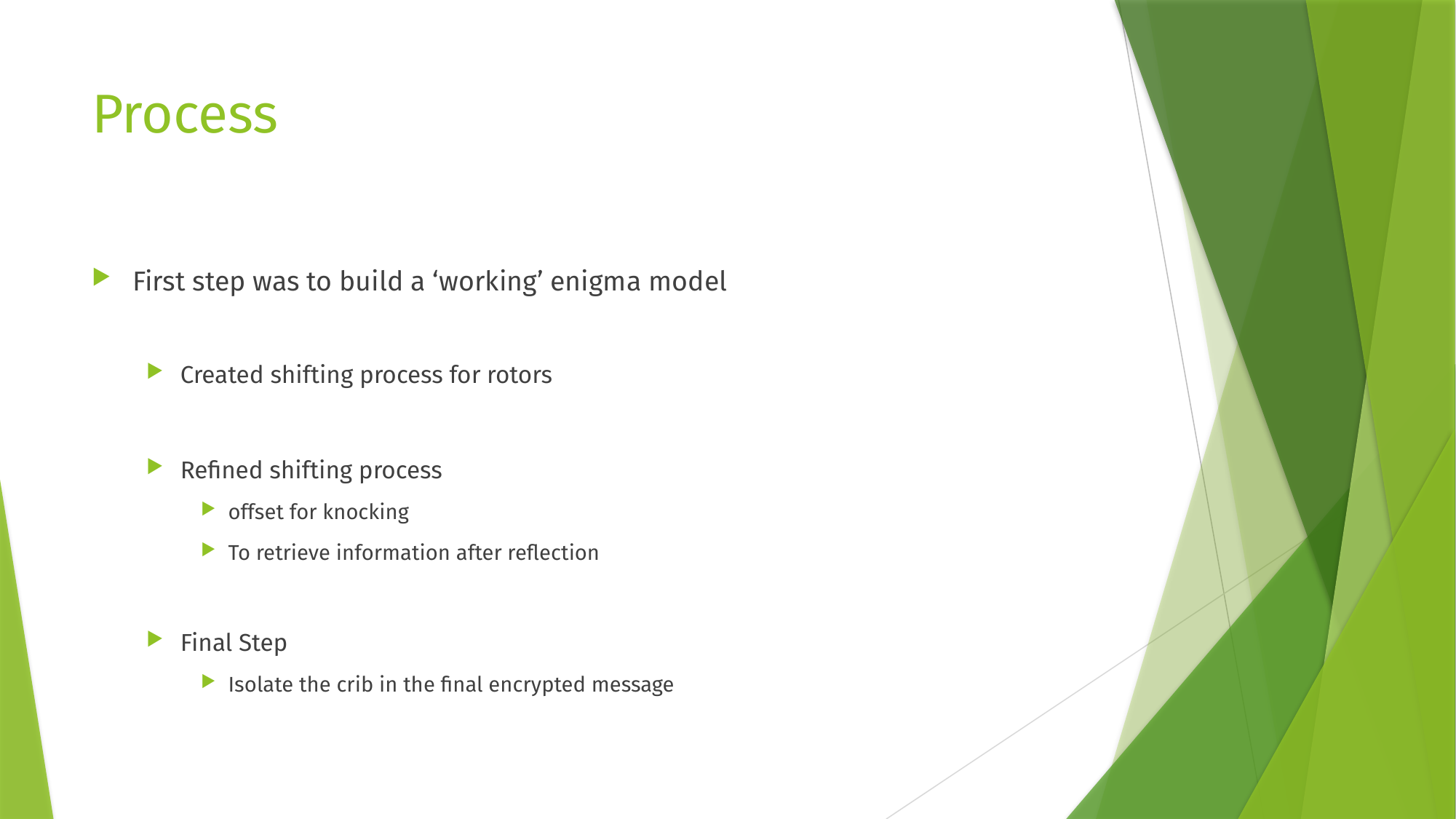

# Process
First step was to build a ‘working’ enigma model

Created shifting process for rotors

Refined shifting process
offset for knocking
To retrieve information after reflection

Final Step
Isolate the crib in the final encrypted message